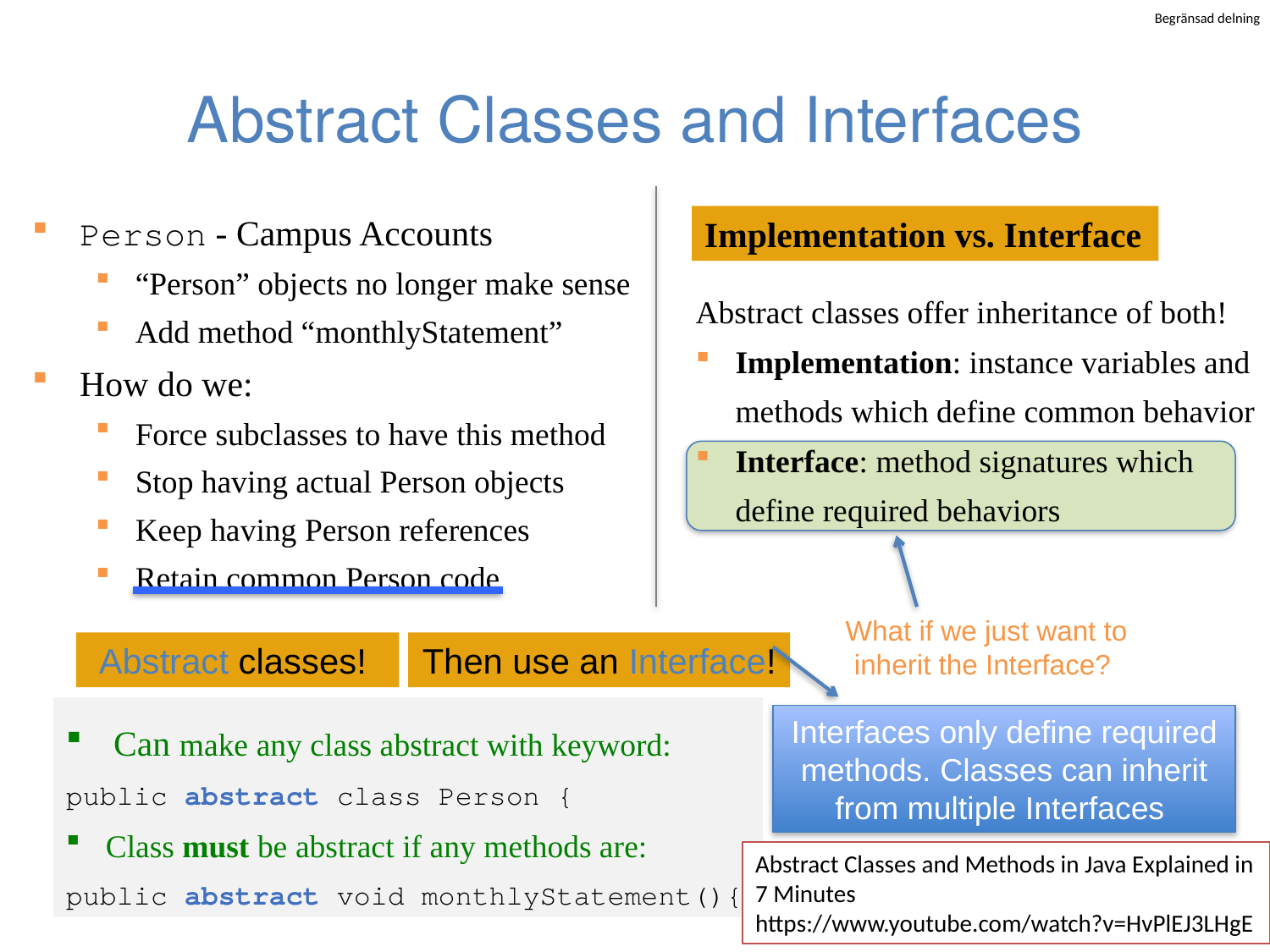

# Abstract Classes and Interfaces
Person - Campus Accounts
“Person” objects no longer make sense
Add method “monthlyStatement”
How do we:
Force subclasses to have this method
Stop having actual Person objects
Keep having Person references
Retain common Person code

Implementation vs. Interface
Abstract classes offer inheritance of both!
Implementation: instance variables and methods which define common behavior
Interface: method signatures which define required behaviors

What if we just want to inherit the Interface?
Abstract classes!
Then use an Interface!
Can make any class abstract with keyword:
public abstract class Person {
Class must be abstract if any methods are:
public abstract void monthlyStatement(){
Interfaces only define required methods. Classes can inherit from multiple Interfaces
Abstract Classes and Methods in Java Explained in 7 Minutes
https://www.youtube.com/watch?v=HvPlEJ3LHgE